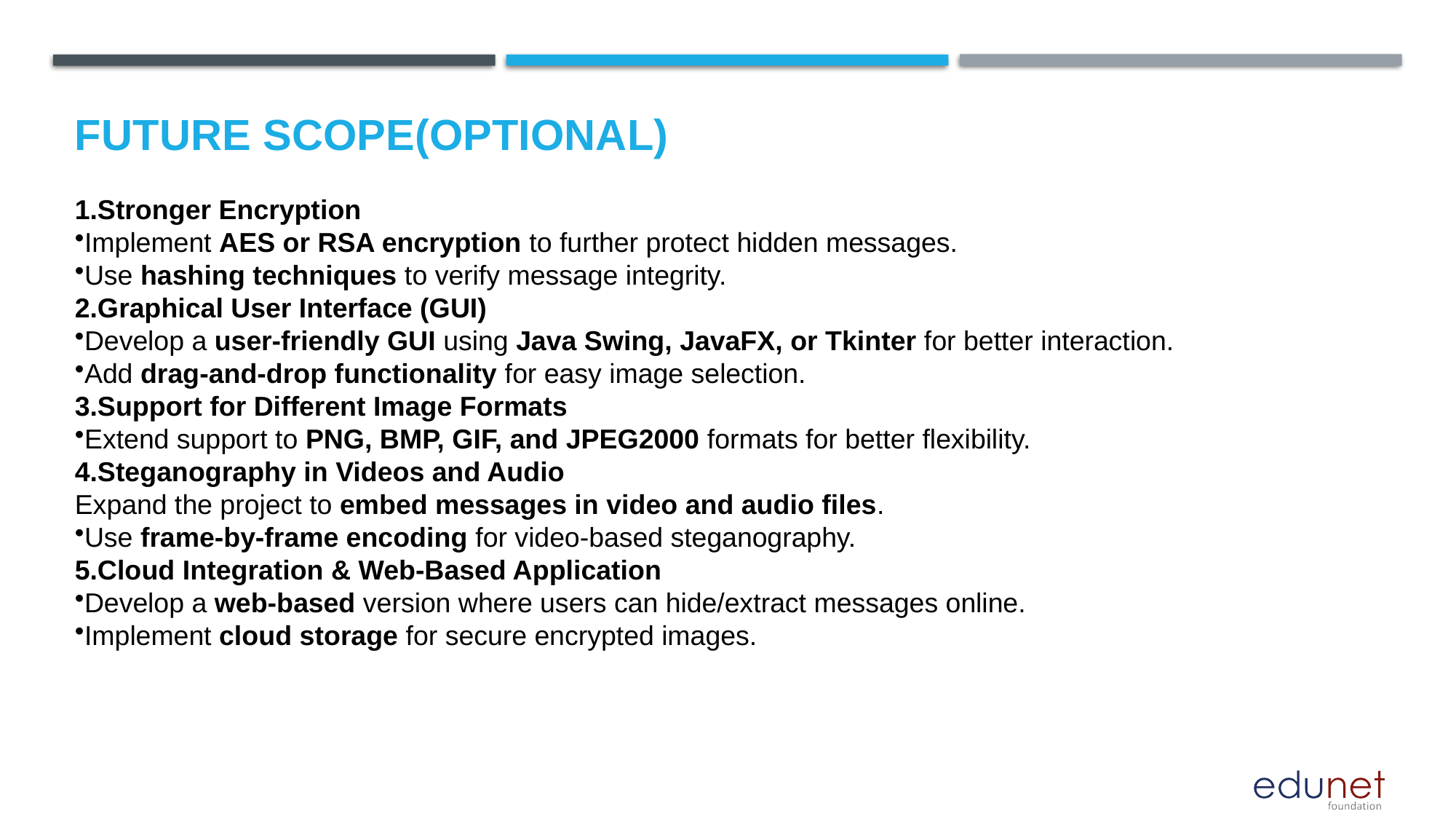

Future scope(optional)
1.Stronger Encryption
Implement AES or RSA encryption to further protect hidden messages.
Use hashing techniques to verify message integrity.
2.Graphical User Interface (GUI)
Develop a user-friendly GUI using Java Swing, JavaFX, or Tkinter for better interaction.
Add drag-and-drop functionality for easy image selection.
3.Support for Different Image Formats
Extend support to PNG, BMP, GIF, and JPEG2000 formats for better flexibility.
4.Steganography in Videos and Audio
Expand the project to embed messages in video and audio files.
Use frame-by-frame encoding for video-based steganography.
5.Cloud Integration & Web-Based Application
Develop a web-based version where users can hide/extract messages online.
Implement cloud storage for secure encrypted images.